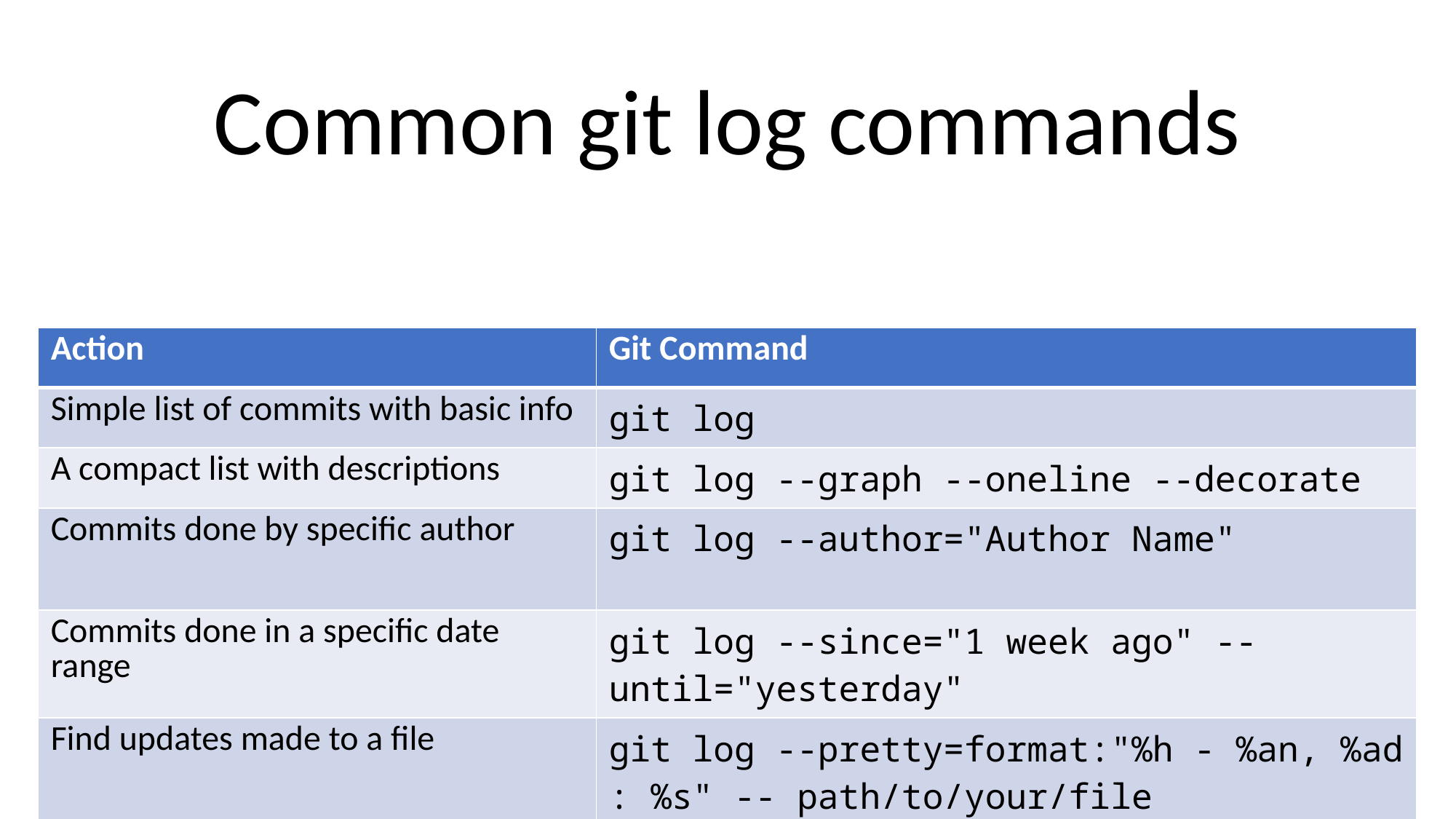

# Common git log commands
| Action | Git Command |
| --- | --- |
| Simple list of commits with basic info | git log |
| A compact list with descriptions | git log --graph --oneline --decorate |
| Commits done by specific author | git log --author="Author Name" |
| Commits done in a specific date range | git log --since="1 week ago" --until="yesterday" |
| Find updates made to a file | git log --pretty=format:"%h - %an, %ad : %s" -- path/to/your/file |